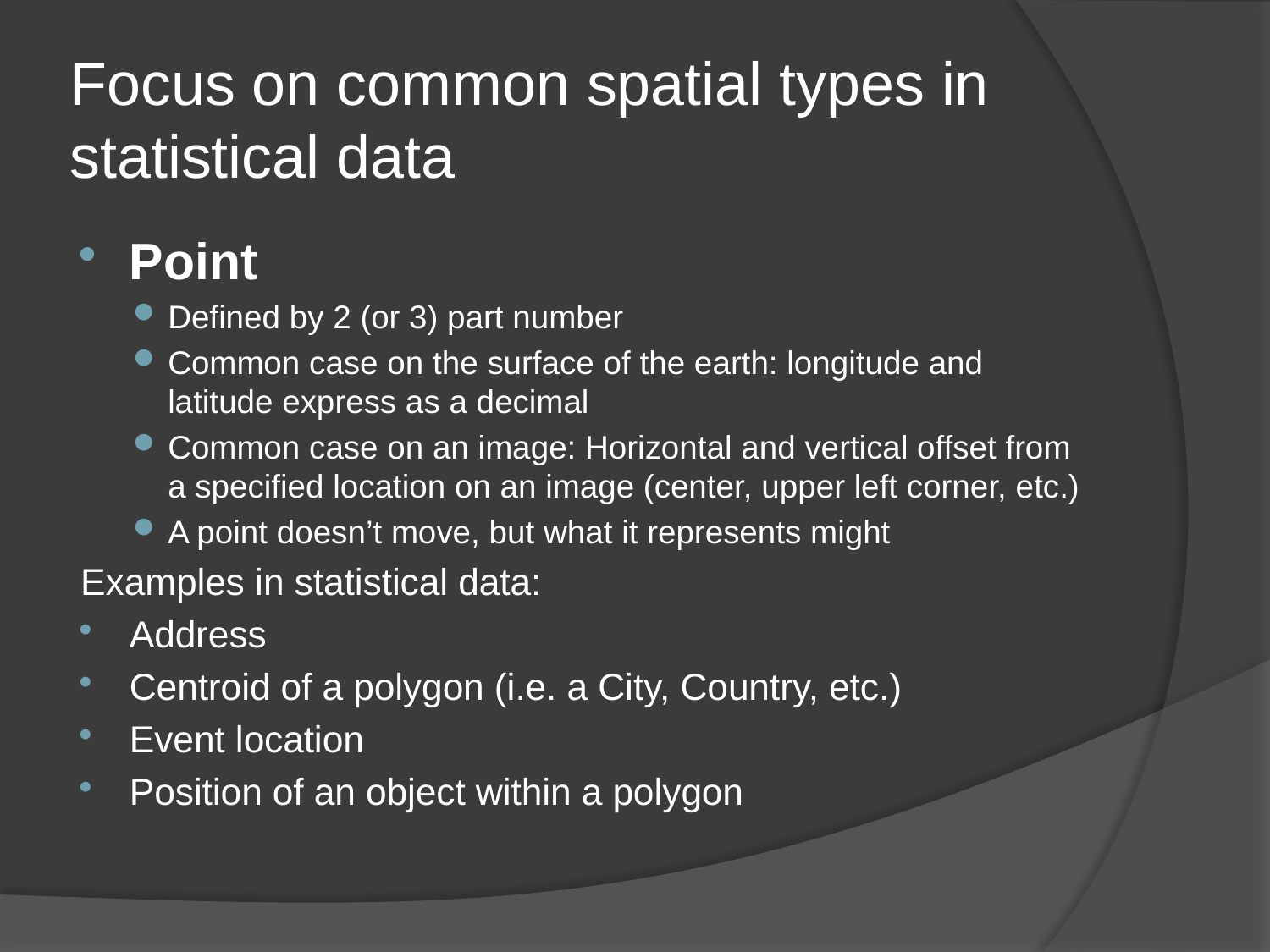

# Focus on common spatial types in statistical data
Point
Defined by 2 (or 3) part number
Common case on the surface of the earth: longitude and latitude express as a decimal
Common case on an image: Horizontal and vertical offset from a specified location on an image (center, upper left corner, etc.)
A point doesn’t move, but what it represents might
Examples in statistical data:
Address
Centroid of a polygon (i.e. a City, Country, etc.)
Event location
Position of an object within a polygon